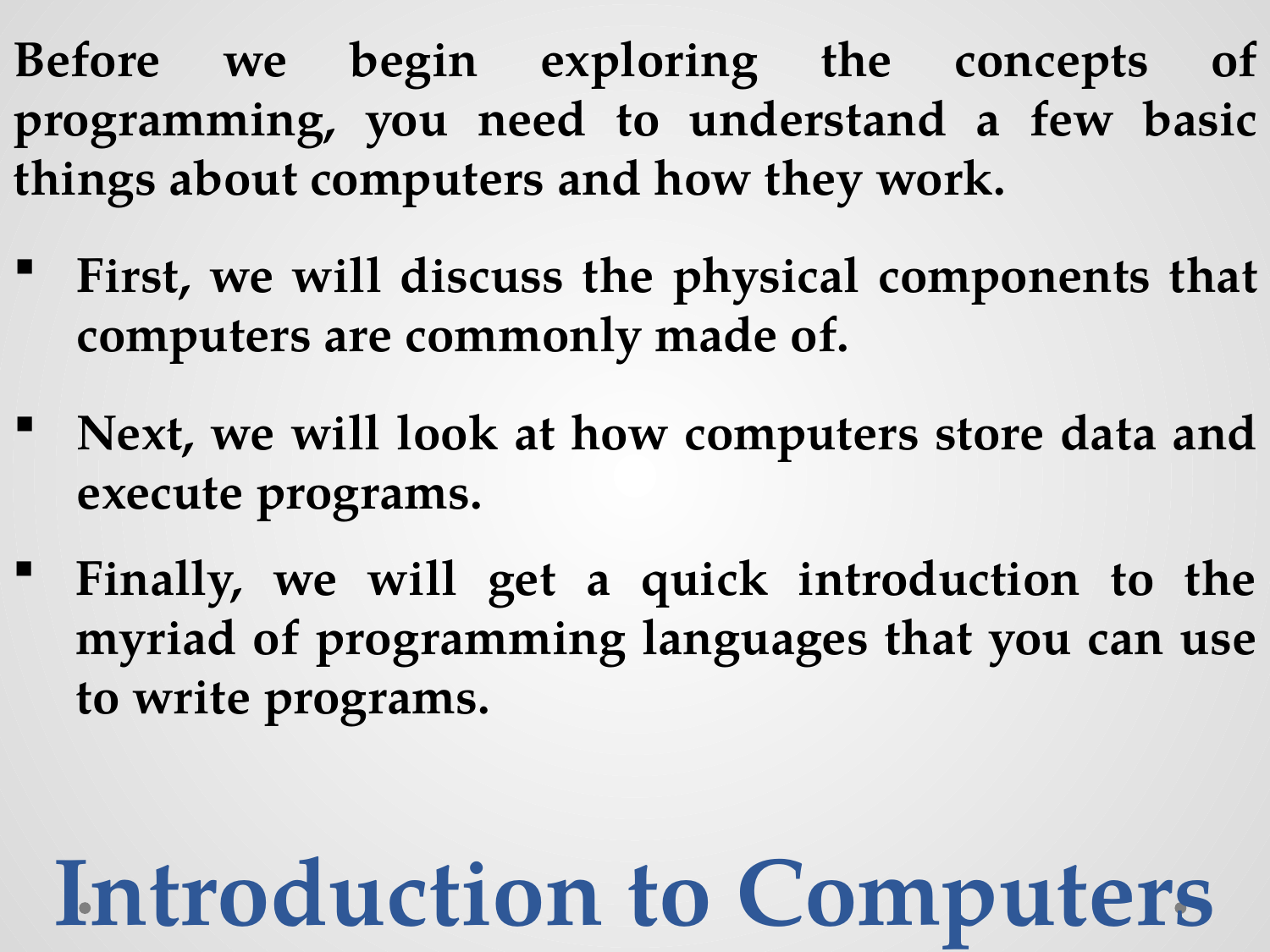

Before we begin exploring the concepts of programming, you need to understand a few basic things about computers and how they work.
First, we will discuss the physical components that computers are commonly made of.
Next, we will look at how computers store data and execute programs.
Finally, we will get a quick introduction to the myriad of programming languages that you can use to write programs.
Introduction to Computers